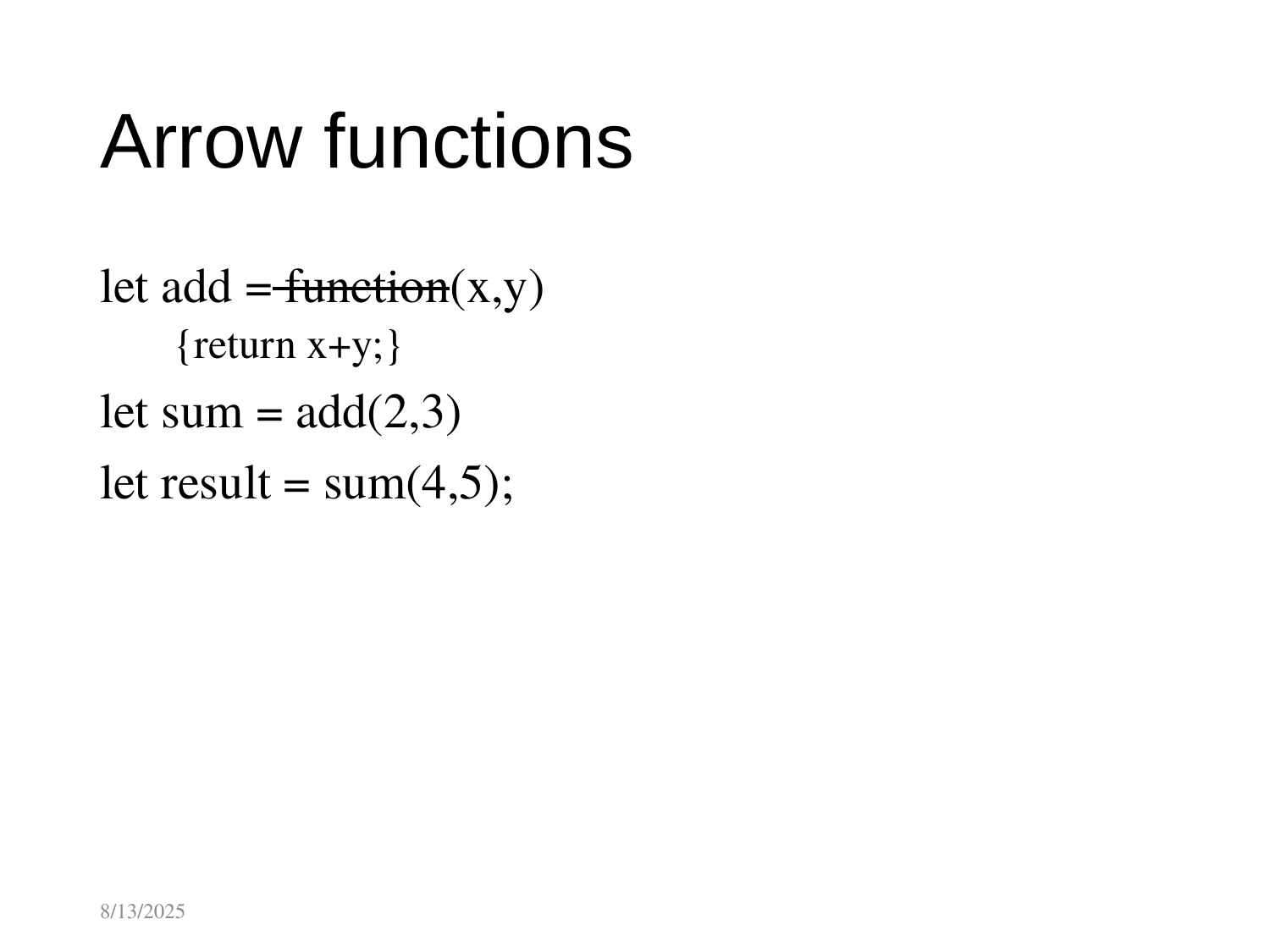

# Arrow functions
let add = function(x,y)
 {return x+y;}
let sum = add(2,3)
let result = sum(4,5);

8/13/2025